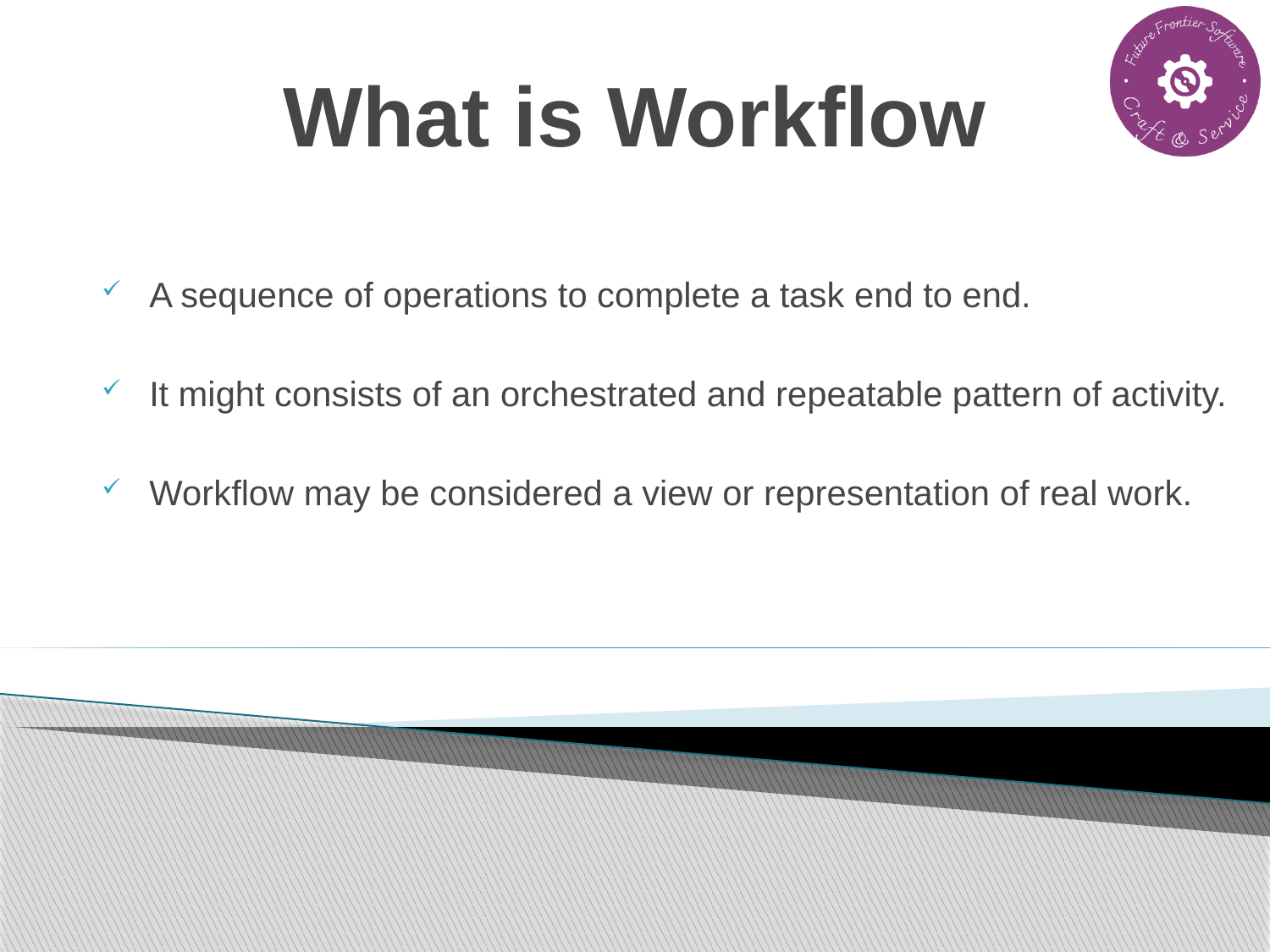

# What is Workflow
A sequence of operations to complete a task end to end.

It might consists of an orchestrated and repeatable pattern of activity.

Workflow may be considered a view or representation of real work.